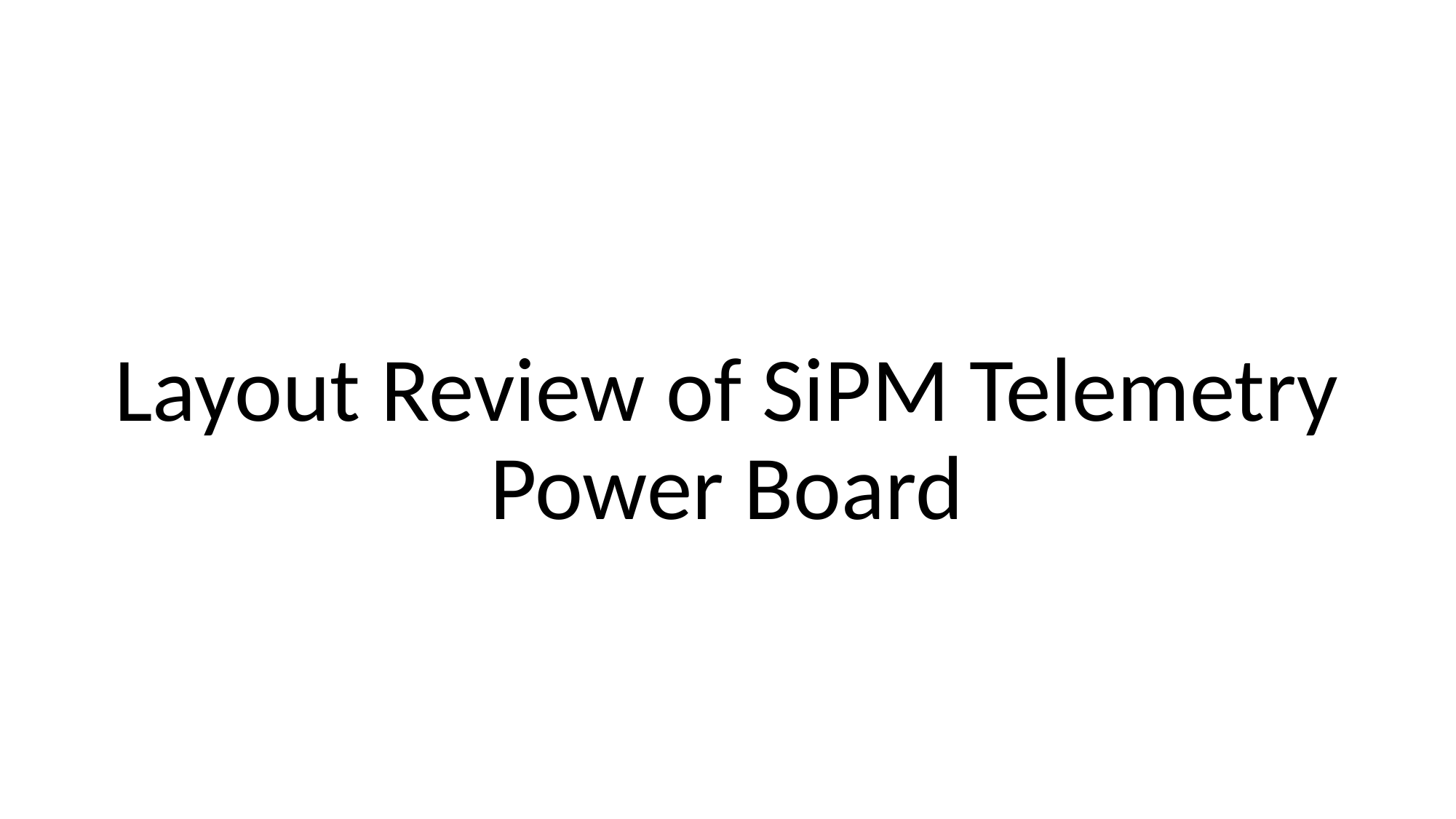

# Layout Review of SiPM Telemetry Power Board